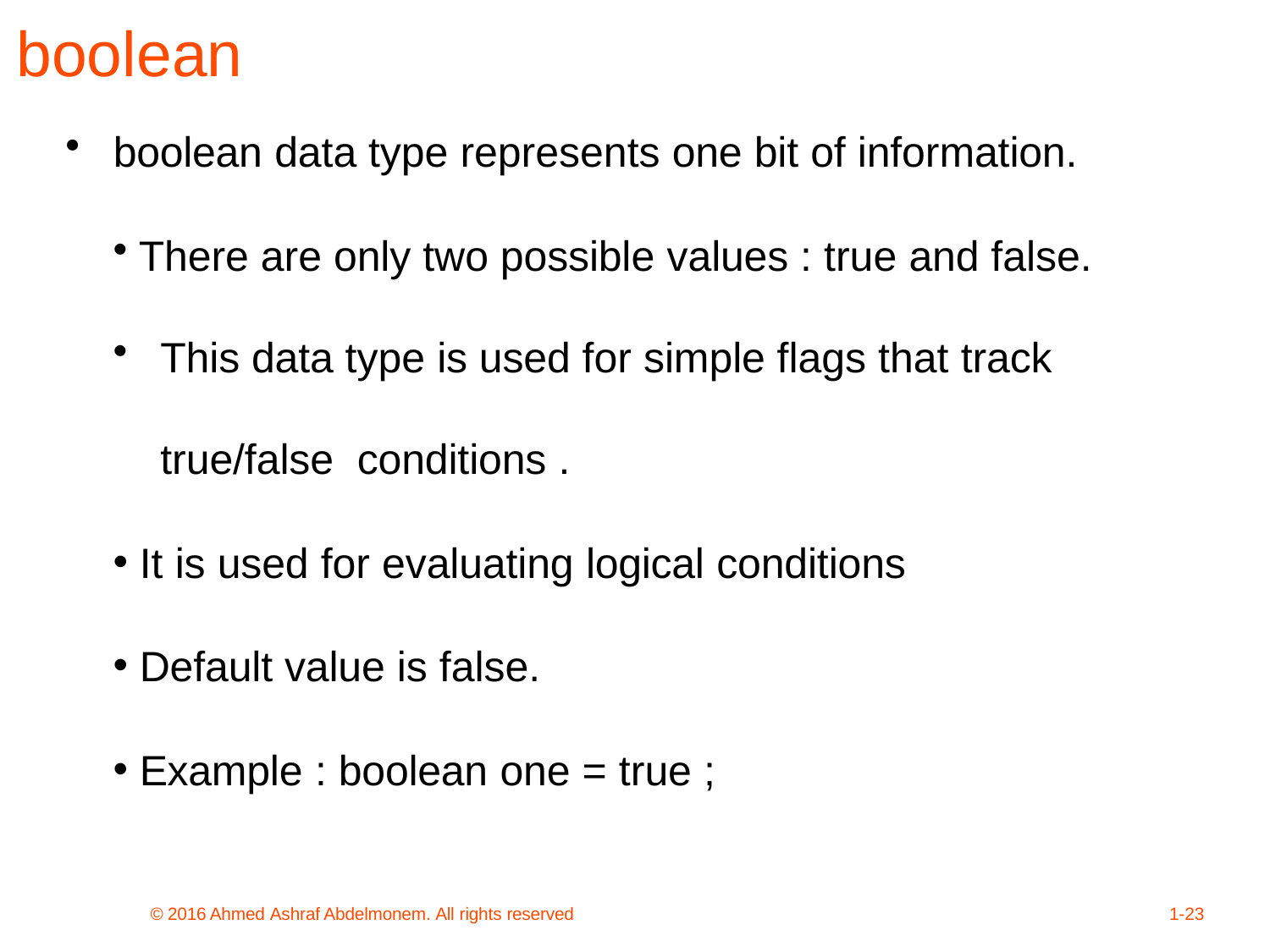

# boolean
boolean data type represents one bit of information.

There are only two possible values : true and false.
This data type is used for simple flags that track true/false  conditions .

It is used for evaluating logical conditions

Default value is false.

Example : boolean one = true ;
© 2016 Ahmed Ashraf Abdelmonem. All rights reserved
1-23